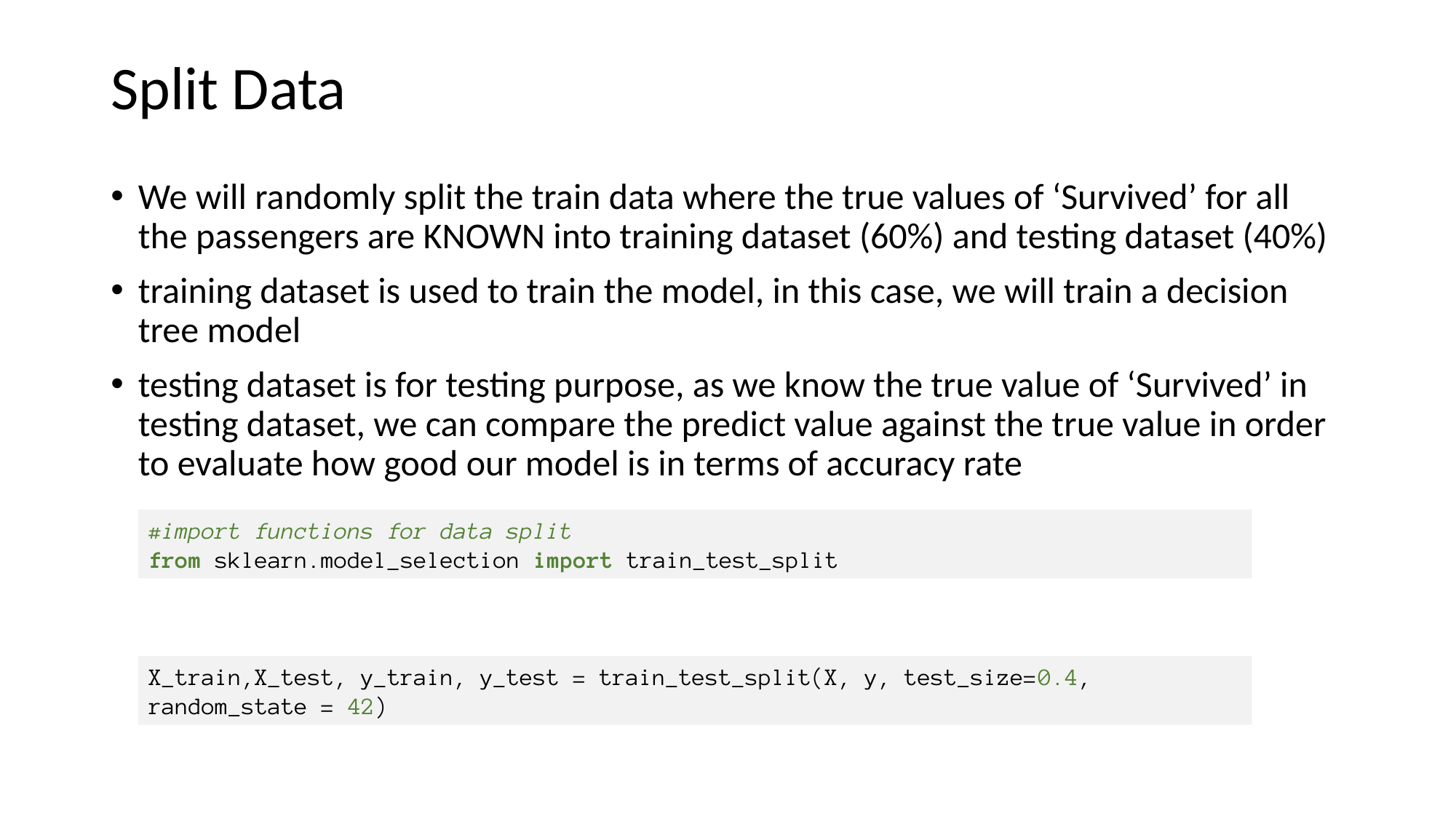

# Split Data
We will randomly split the train data where the true values of ‘Survived’ for all the passengers are KNOWN into training dataset (60%) and testing dataset (40%)
training dataset is used to train the model, in this case, we will train a decision tree model
testing dataset is for testing purpose, as we know the true value of ‘Survived’ in testing dataset, we can compare the predict value against the true value in order to evaluate how good our model is in terms of accuracy rate

#import functions for data split
from sklearn.model_selection import train_test_split
X_train,X_test, y_train, y_test = train_test_split(X, y, test_size=0.4, random_state = 42)